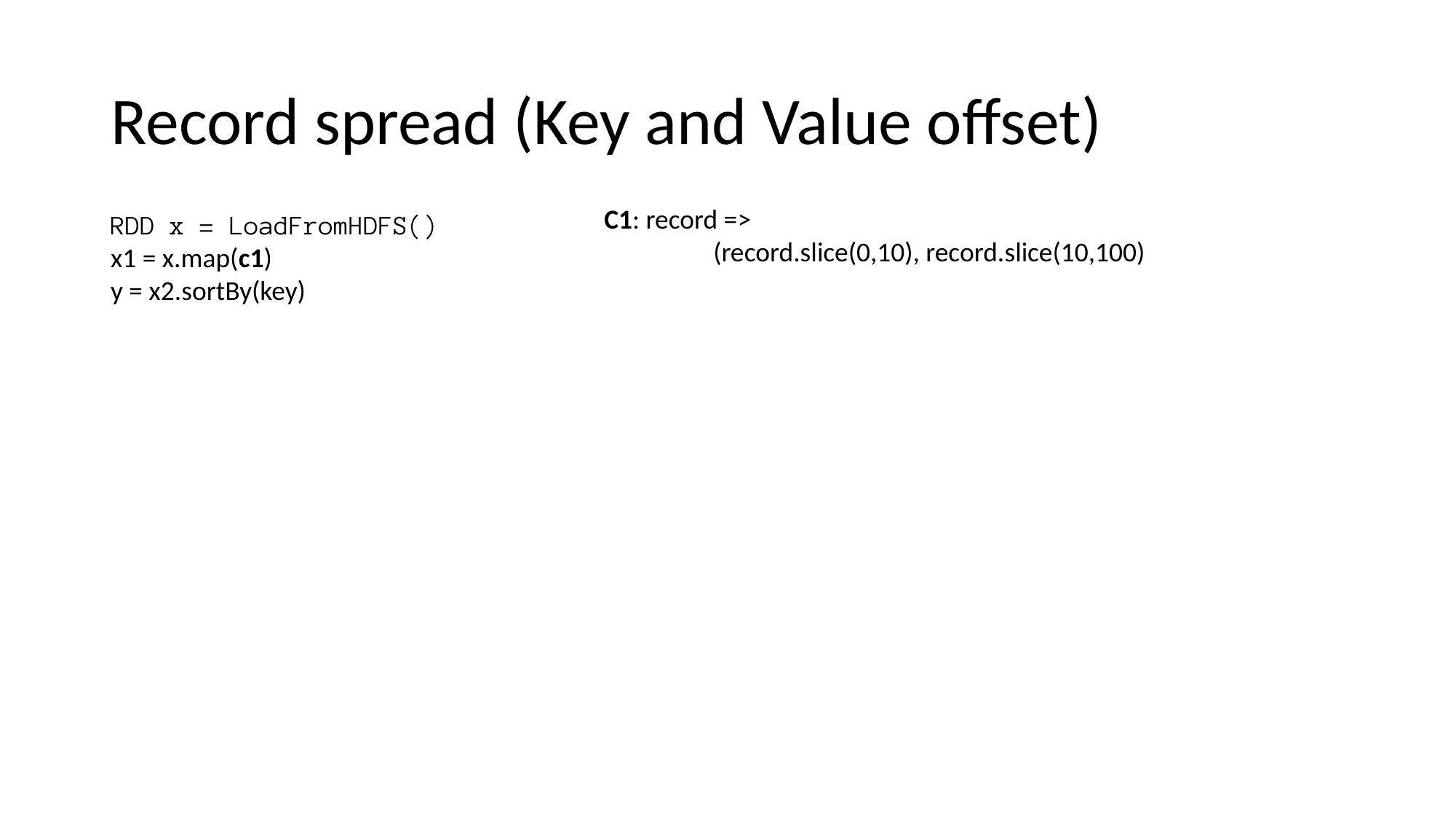

# Record spread (Key and Value offset)

C1: record =>
	(record.slice(0,10), record.slice(10,100)
RDD x = LoadFromHDFS()
x1 = x.map(c1)
y = x2.sortBy(key)